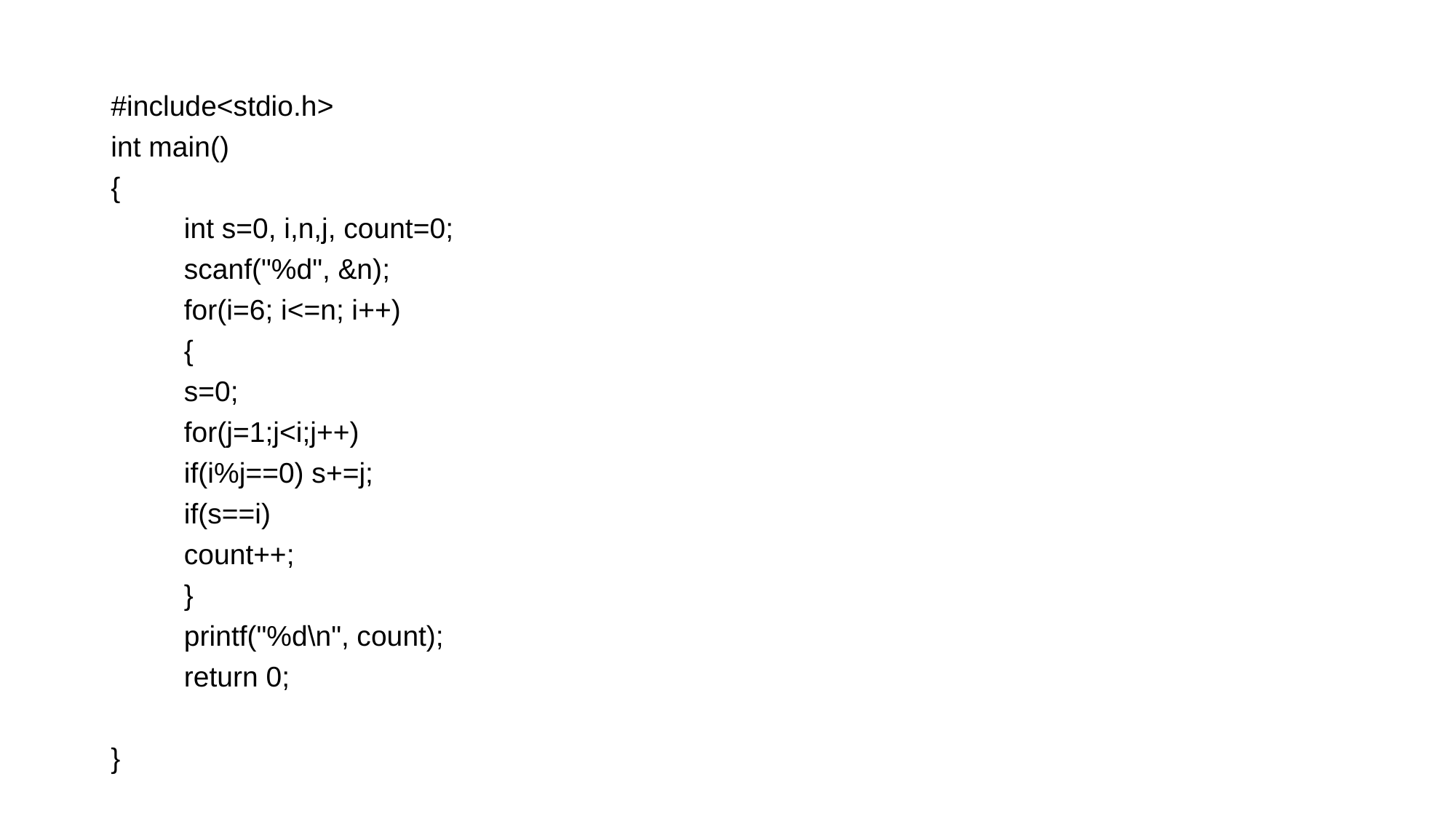

#include<stdio.h>
int main()
{
	int s=0, i,n,j, count=0;
	scanf("%d", &n);
	for(i=6; i<=n; i++)
	{
		s=0;
		for(j=1;j<i;j++)
			if(i%j==0) s+=j;
		if(s==i)
			count++;
	}
	printf("%d\n", count);
	return 0;

}